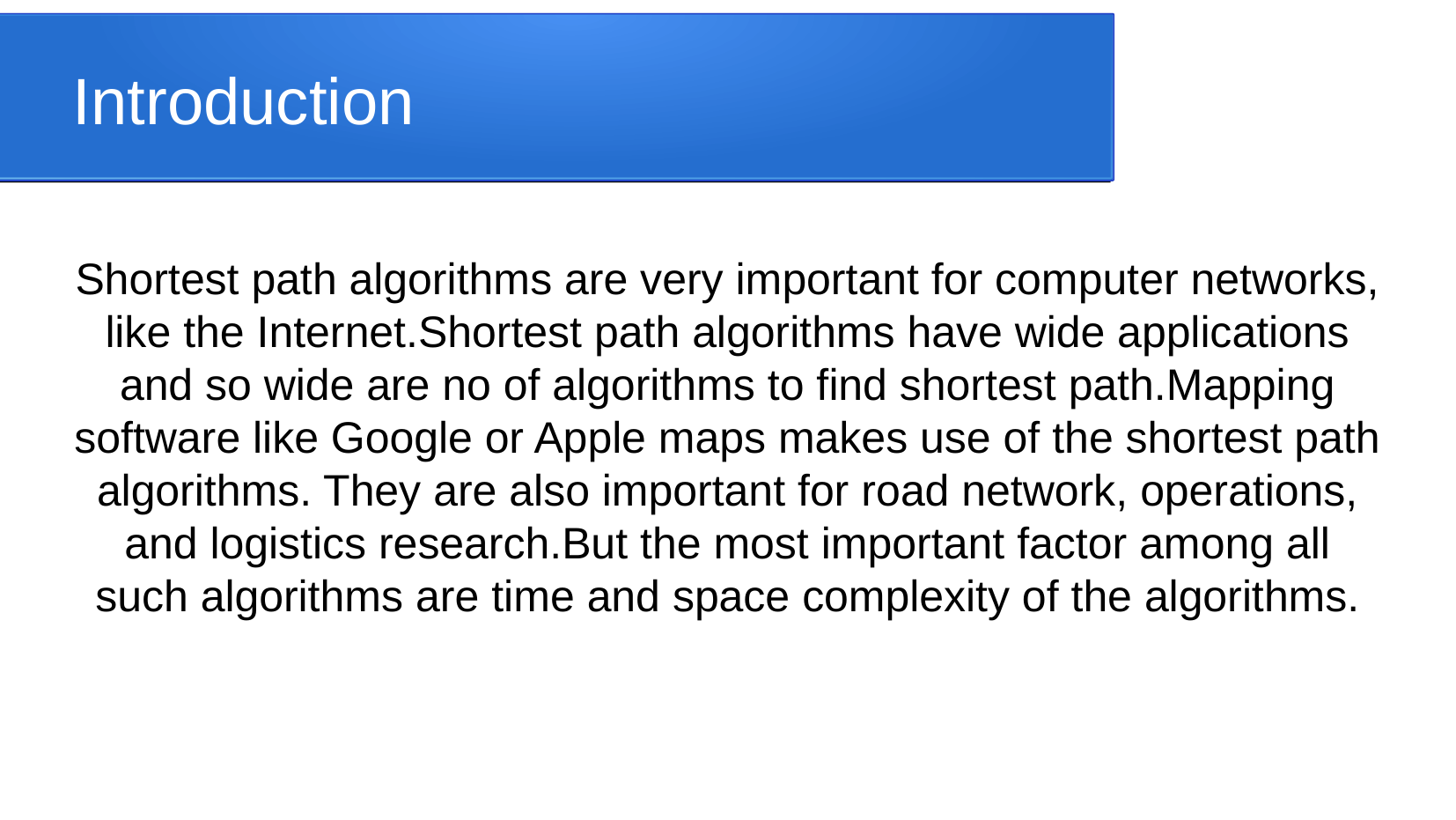

Introduction
Shortest path algorithms are very important for computer networks, like the Internet.Shortest path algorithms have wide applications and so wide are no of algorithms to find shortest path.Mapping software like Google or Apple maps makes use of the shortest path algorithms. They are also important for road network, operations, and logistics research.But the most important factor among all such algorithms are time and space complexity of the algorithms.